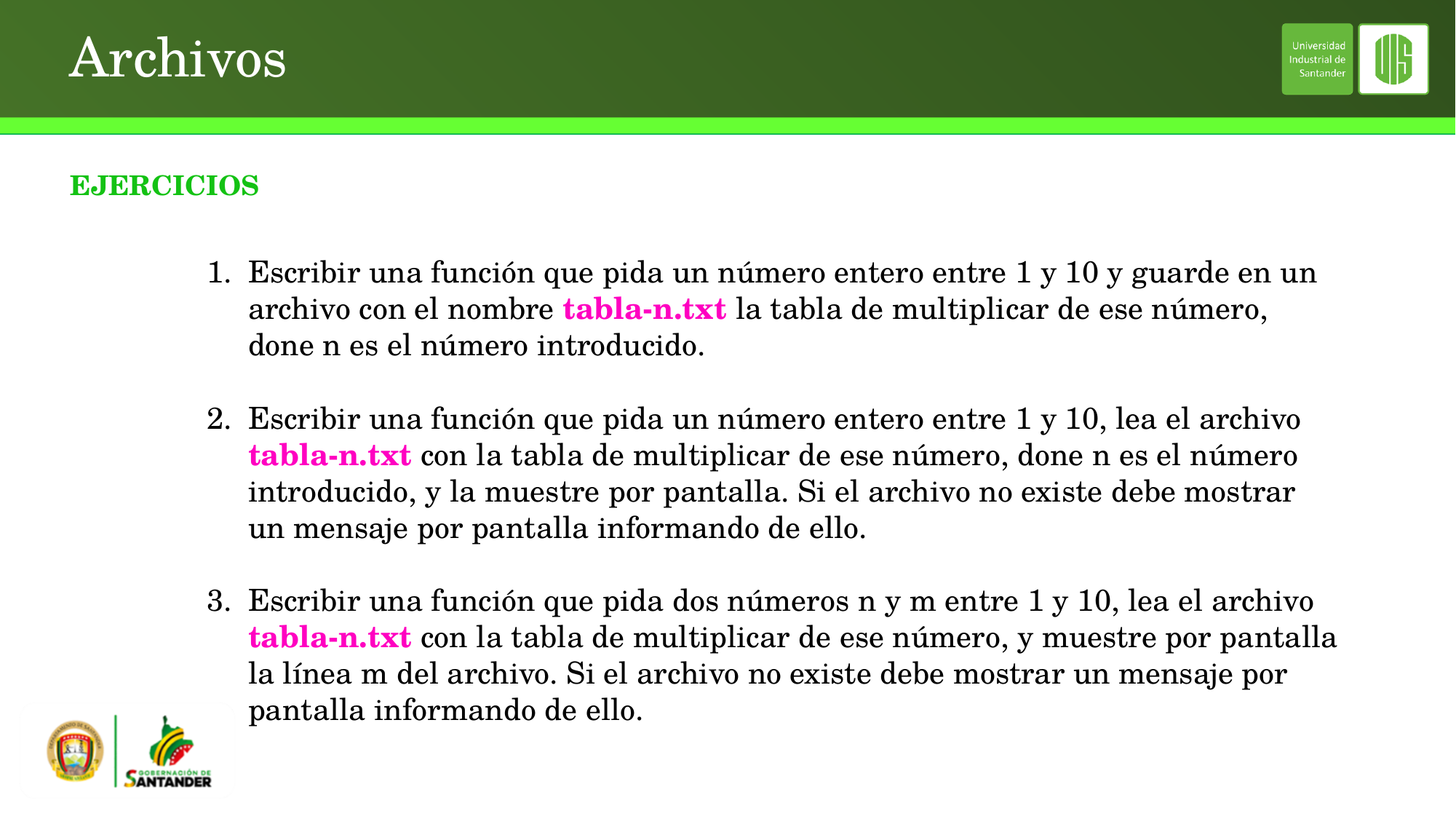

# Archivos
EJERCICIOS
Escribir una función que pida un número entero entre 1 y 10 y guarde en un archivo con el nombre tabla-n.txt la tabla de multiplicar de ese número, done n es el número introducido.

Escribir una función que pida un número entero entre 1 y 10, lea el archivo tabla-n.txt con la tabla de multiplicar de ese número, done n es el número introducido, y la muestre por pantalla. Si el archivo no existe debe mostrar un mensaje por pantalla informando de ello.

Escribir una función que pida dos números n y m entre 1 y 10, lea el archivo tabla-n.txt con la tabla de multiplicar de ese número, y muestre por pantalla la línea m del archivo. Si el archivo no existe debe mostrar un mensaje por pantalla informando de ello.